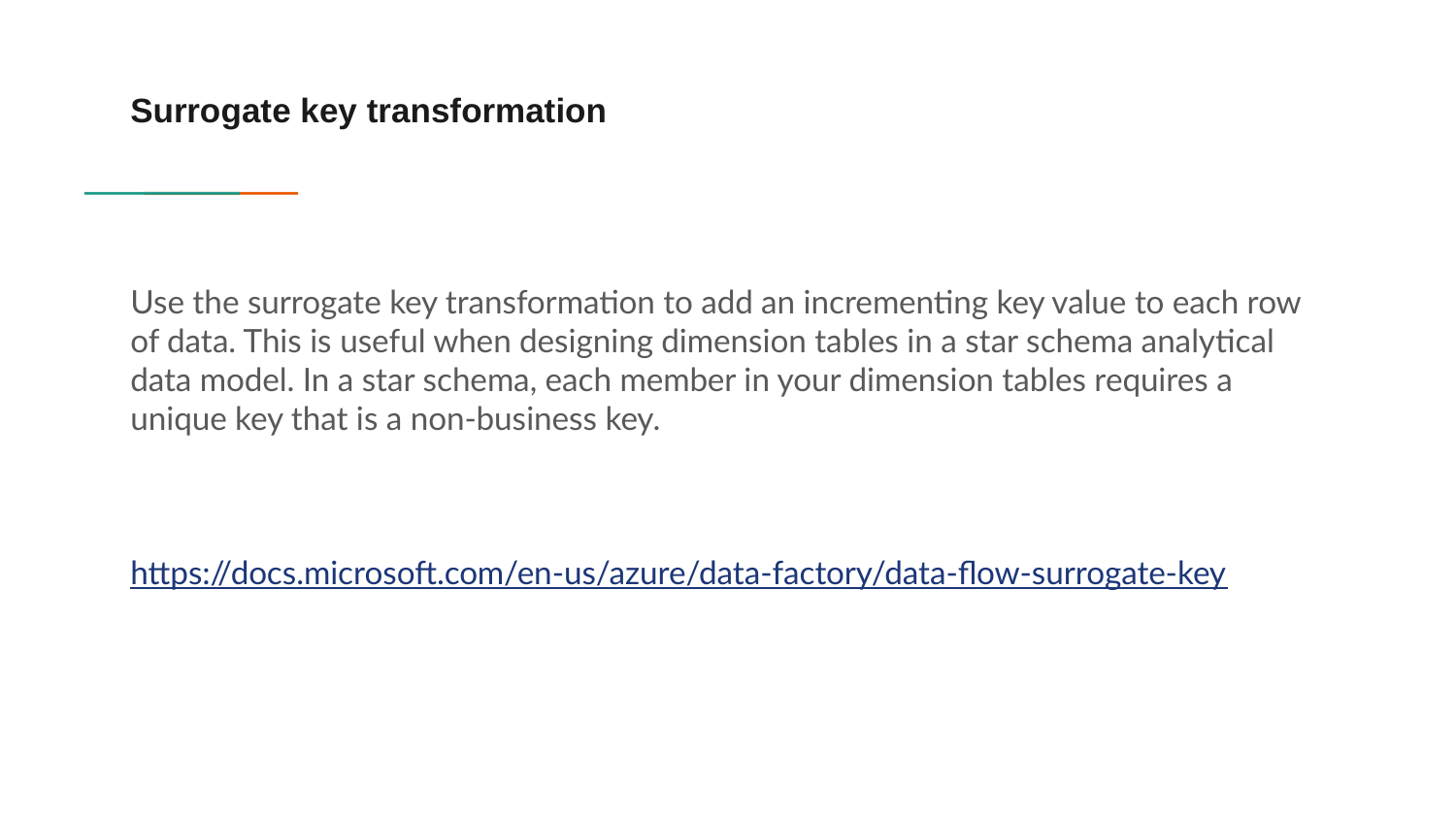

# Surrogate key transformation

Use the surrogate key transformation to add an incrementing key value to each row of data. This is useful when designing dimension tables in a star schema analytical data model. In a star schema, each member in your dimension tables requires a unique key that is a non-business key.

https://docs.microsoft.com/en-us/azure/data-factory/data-flow-surrogate-key